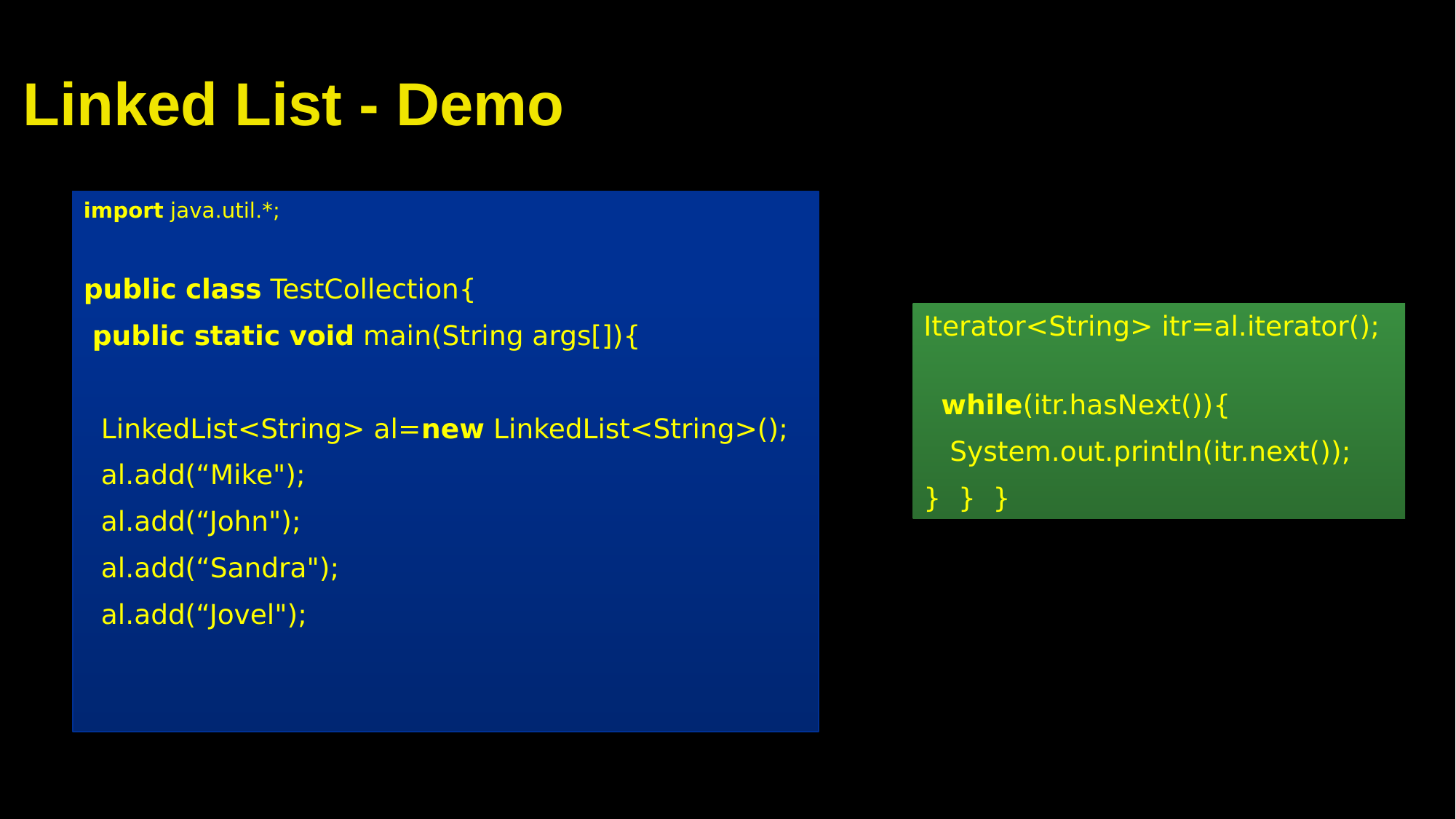

# Linked List - Demo
import java.util.*;

public class TestCollection{
 public static void main(String args[]){

  LinkedList<String> al=new LinkedList<String>();
  al.add(“Mike");
  al.add(“John");
  al.add(“Sandra");
  al.add(“Jovel");

Iterator<String> itr=al.iterator();
  while(itr.hasNext()){
   System.out.println(itr.next());
}  }  }